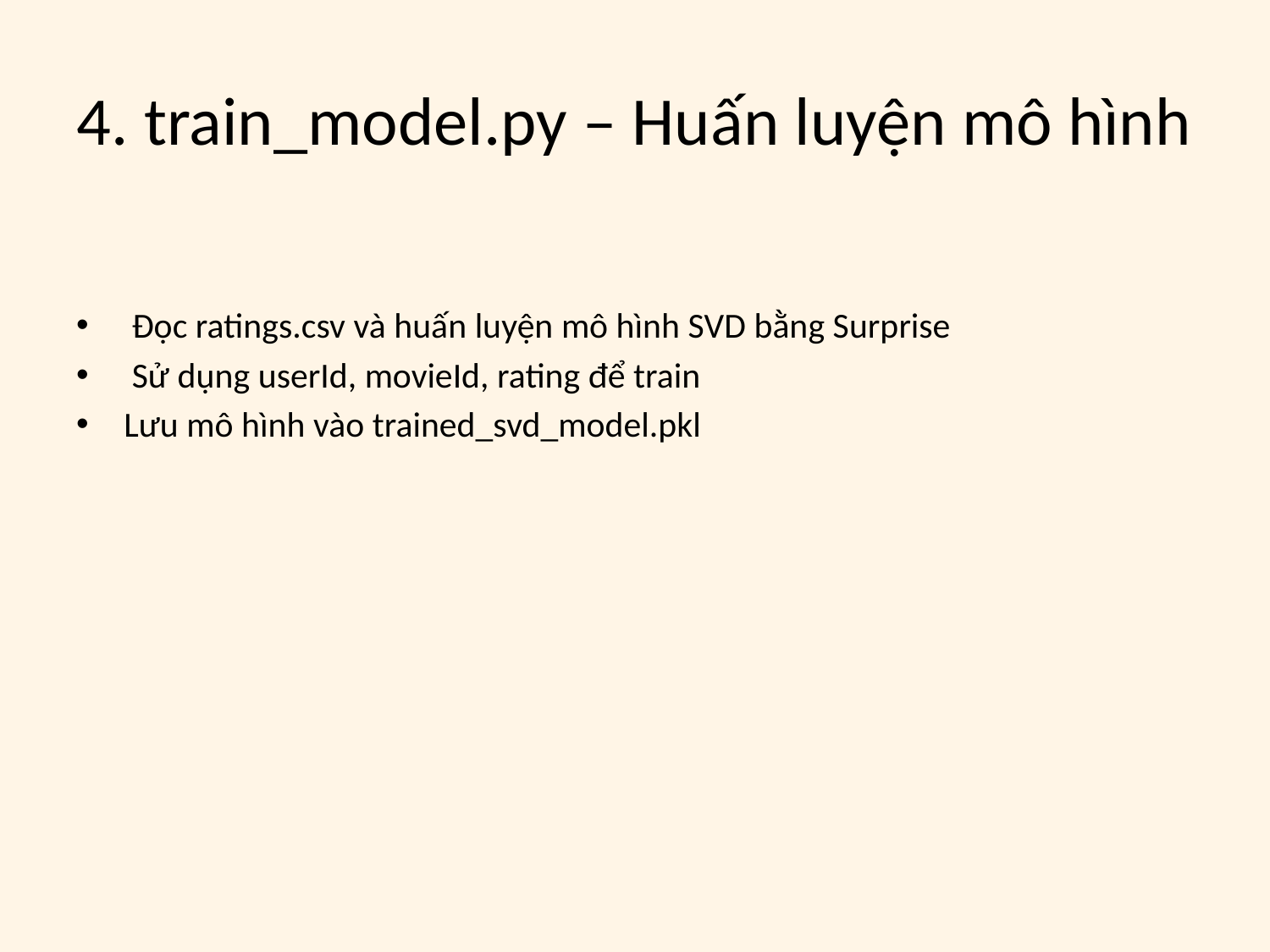

# 4. train_model.py – Huấn luyện mô hình

 Đọc ratings.csv và huấn luyện mô hình SVD bằng Surprise
 Sử dụng userId, movieId, rating để train
Lưu mô hình vào trained_svd_model.pkl